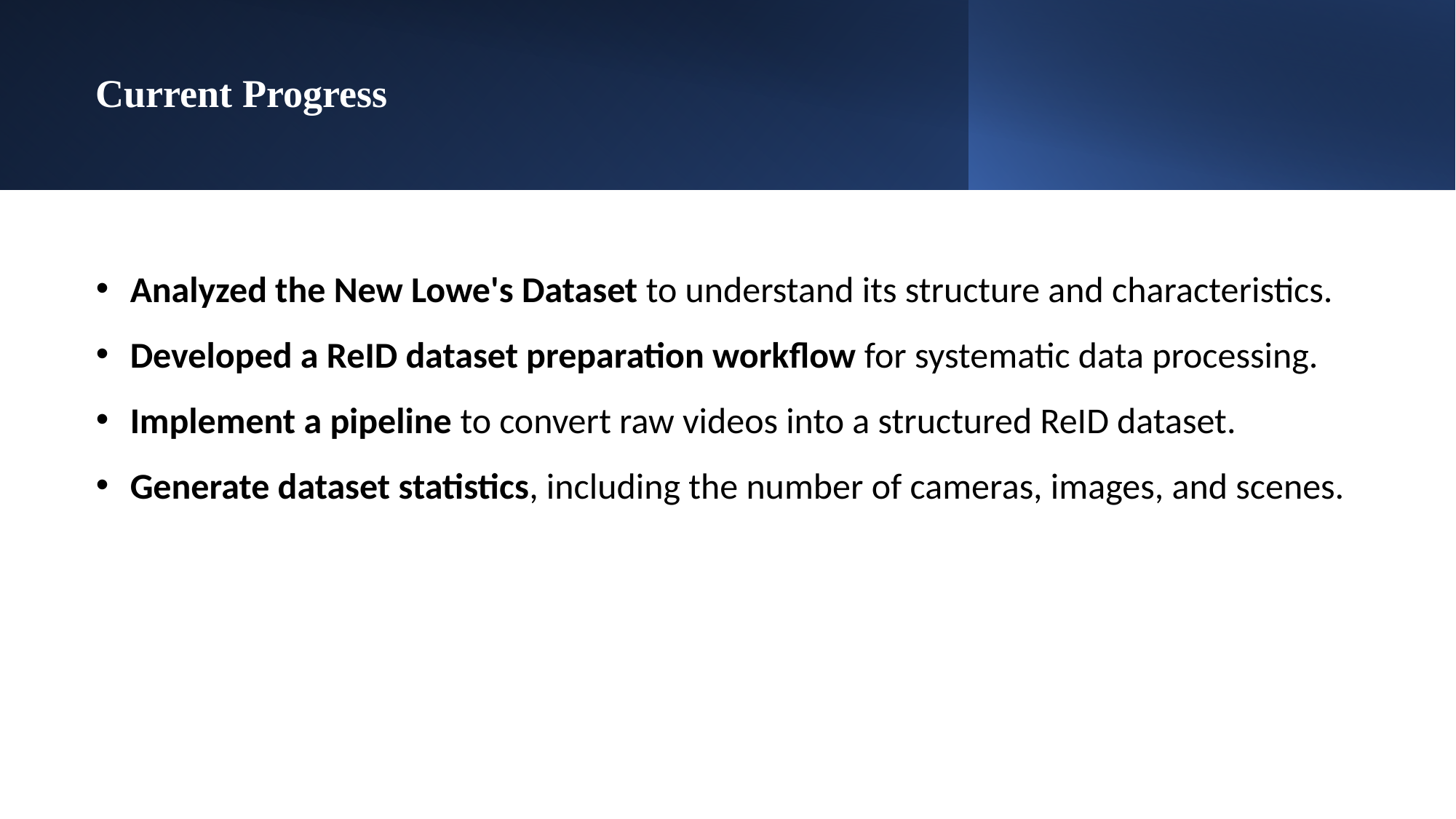

# Current Progress
Analyzed the New Lowe's Dataset to understand its structure and characteristics.
Developed a ReID dataset preparation workflow for systematic data processing.
Implement a pipeline to convert raw videos into a structured ReID dataset.
Generate dataset statistics, including the number of cameras, images, and scenes.